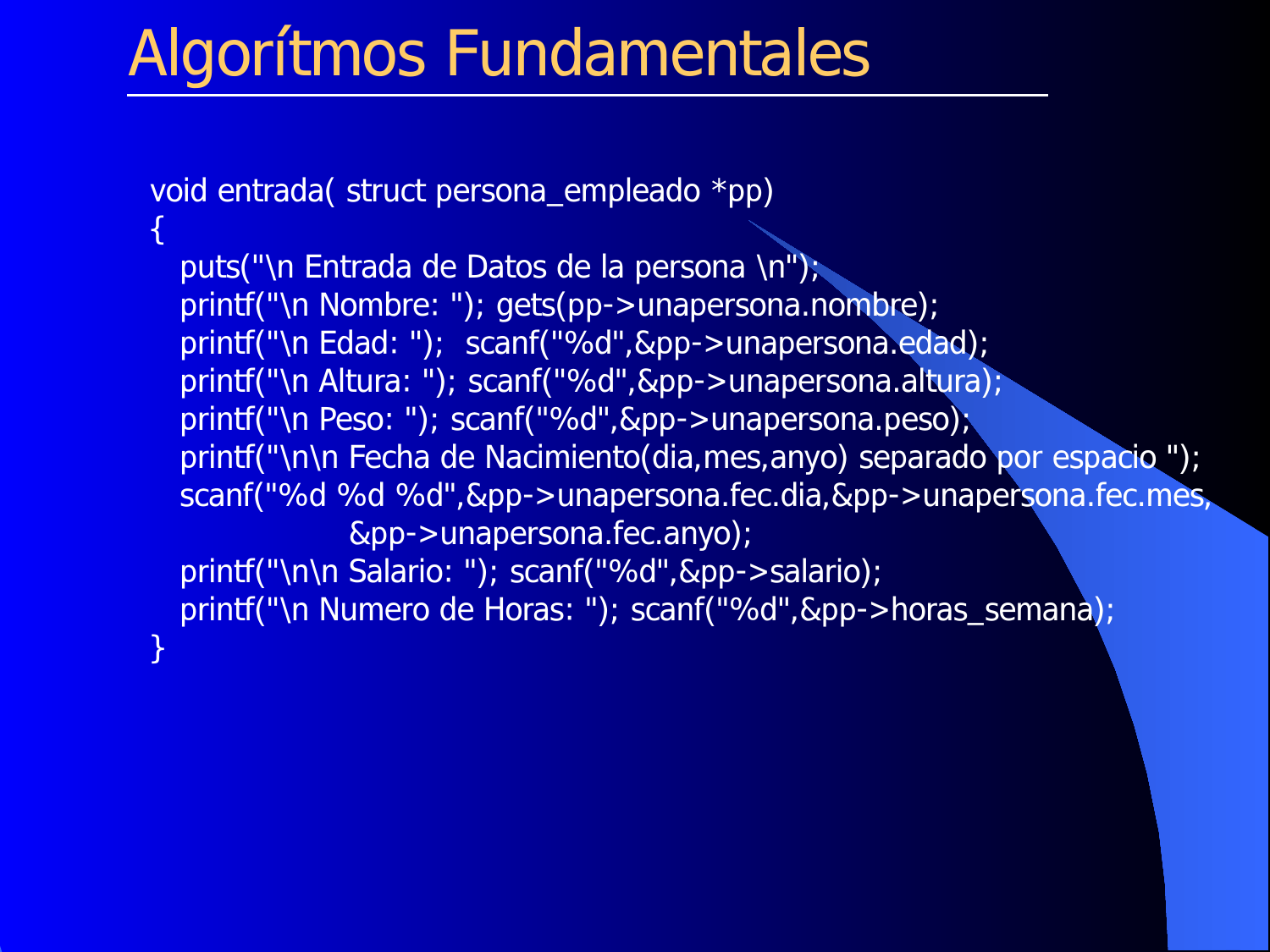

Algorítmos Fundamentales
void entrada( struct persona_empleado *pp)
{
   puts("\n Entrada de Datos de la persona \n");
   printf("\n Nombre: "); gets(pp->unapersona.nombre);
   printf("\n Edad: ");  scanf("%d",&pp->unapersona.edad);
   printf("\n Altura: "); scanf("%d",&pp->unapersona.altura);
   printf("\n Peso: "); scanf("%d",&pp->unapersona.peso);
   printf("\n\n Fecha de Nacimiento(dia,mes,anyo) separado por espacio ");
   scanf("%d %d %d",&pp->unapersona.fec.dia,&pp->unapersona.fec.mes,
                    &pp->unapersona.fec.anyo);
   printf("\n\n Salario: "); scanf("%d",&pp->salario);
   printf("\n Numero de Horas: "); scanf("%d",&pp->horas_semana);
}